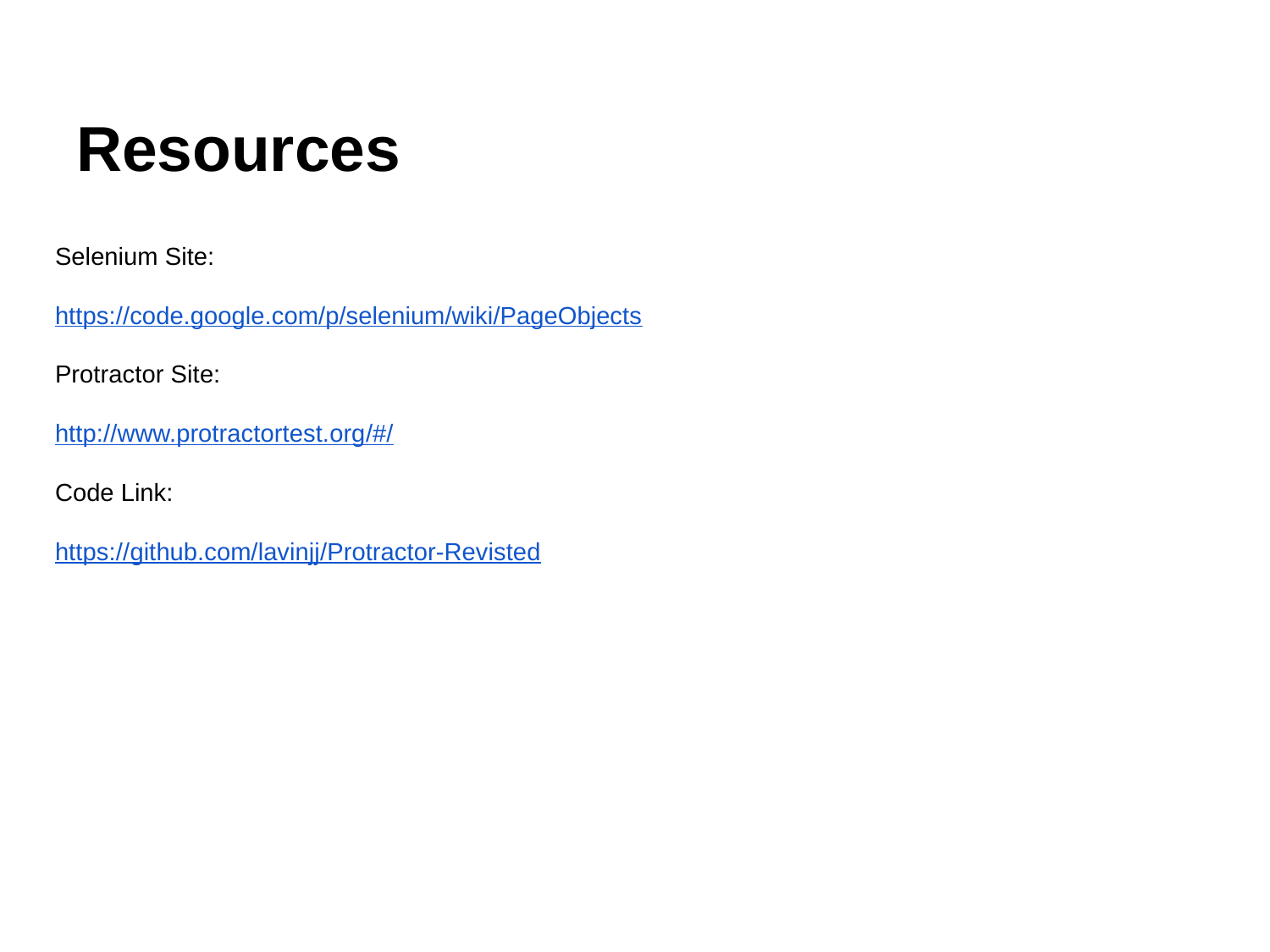

# Resources
Selenium Site:

https://code.google.com/p/selenium/wiki/PageObjects

Protractor Site:

http://www.protractortest.org/#/

Code Link:

https://github.com/lavinjj/Protractor-Revisted